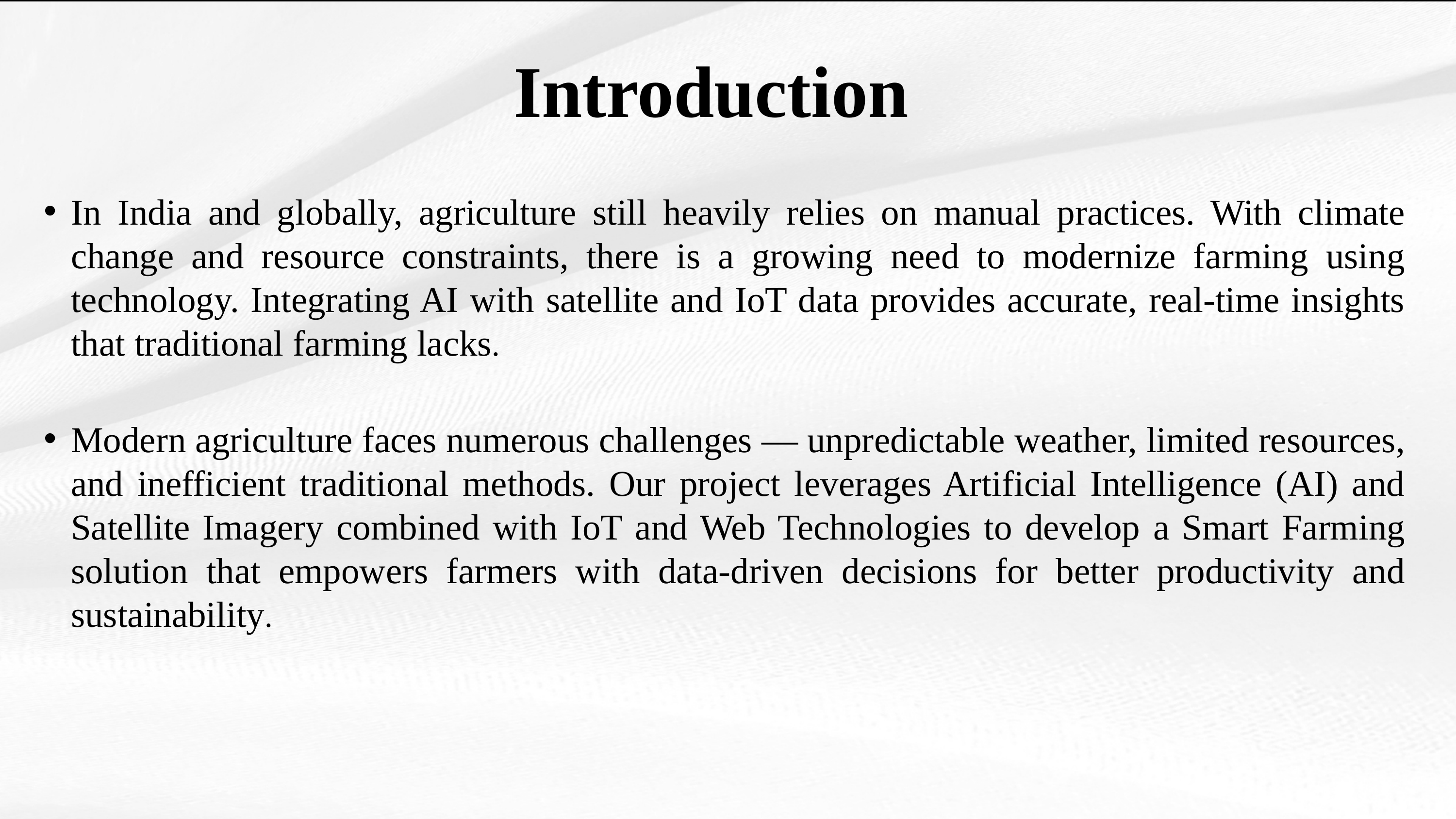

# Introduction
In India and globally, agriculture still heavily relies on manual practices. With climate change and resource constraints, there is a growing need to modernize farming using technology. Integrating AI with satellite and IoT data provides accurate, real-time insights that traditional farming lacks.

Modern agriculture faces numerous challenges — unpredictable weather, limited resources, and inefficient traditional methods. Our project leverages Artificial Intelligence (AI) and Satellite Imagery combined with IoT and Web Technologies to develop a Smart Farming solution that empowers farmers with data-driven decisions for better productivity and sustainability.